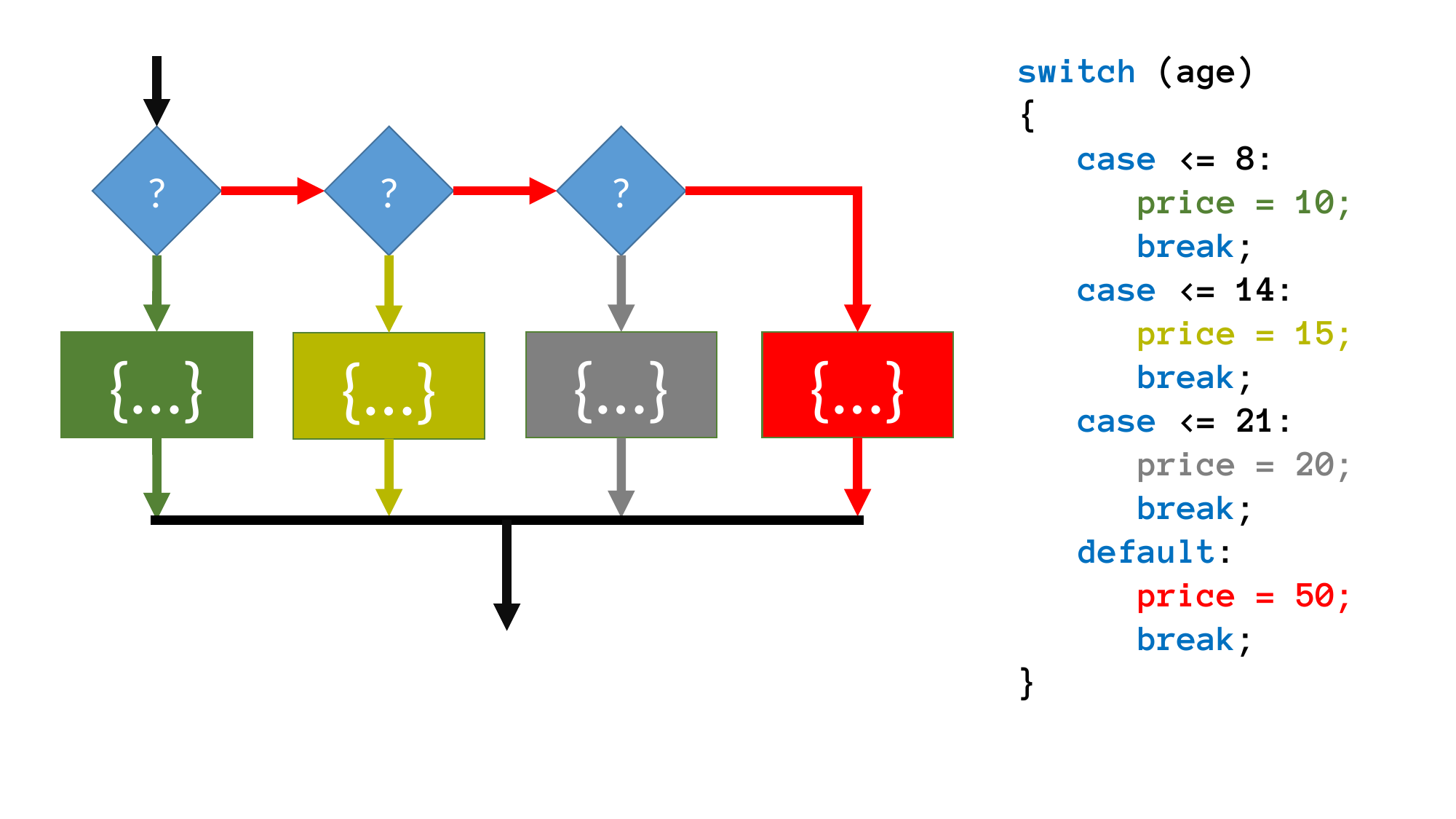

switch (age)
{
   case <= 8:
      price = 10;
      break;
   case <= 14:
      price = 15;
      break;
   case <= 21:
      price = 20;
      break;
   default:
      price = 50;
      break;
}
?
?
?
{…}
{…}
{…}
{…}